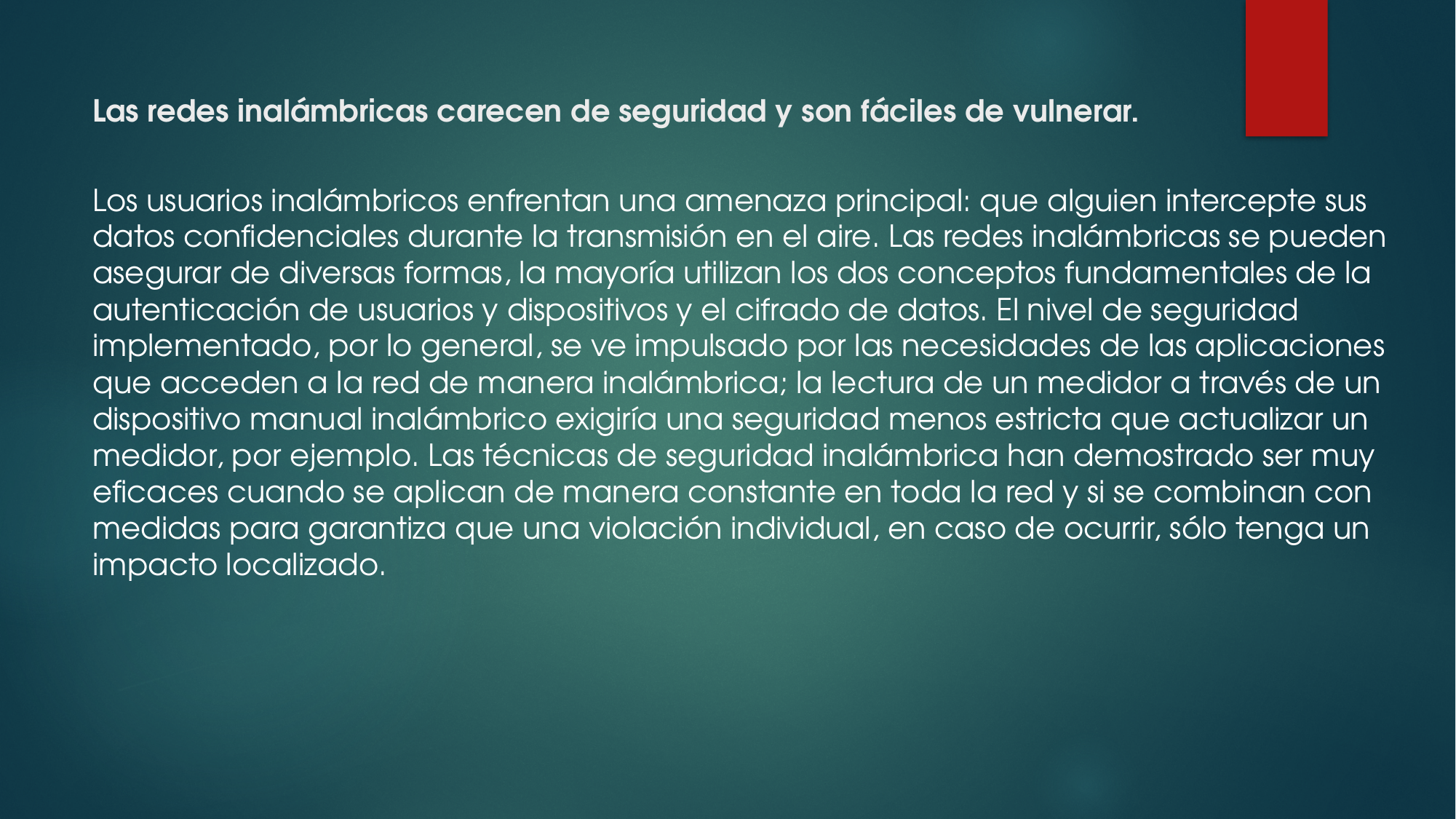

# Las redes inalámbricas carecen de seguridad y son fáciles de vulnerar.
Los usuarios inalámbricos enfrentan una amenaza principal: que alguien intercepte sus datos confidenciales durante la transmisión en el aire. Las redes inalámbricas se pueden asegurar de diversas formas, la mayoría utilizan los dos conceptos fundamentales de la autenticación de usuarios y dispositivos y el cifrado de datos. El nivel de seguridad implementado, por lo general, se ve impulsado por las necesidades de las aplicaciones que acceden a la red de manera inalámbrica; la lectura de un medidor a través de un dispositivo manual inalámbrico exigiría una seguridad menos estricta que actualizar un medidor, por ejemplo. Las técnicas de seguridad inalámbrica han demostrado ser muy eficaces cuando se aplican de manera constante en toda la red y si se combinan con medidas para garantiza que una violación individual, en caso de ocurrir, sólo tenga un impacto localizado.